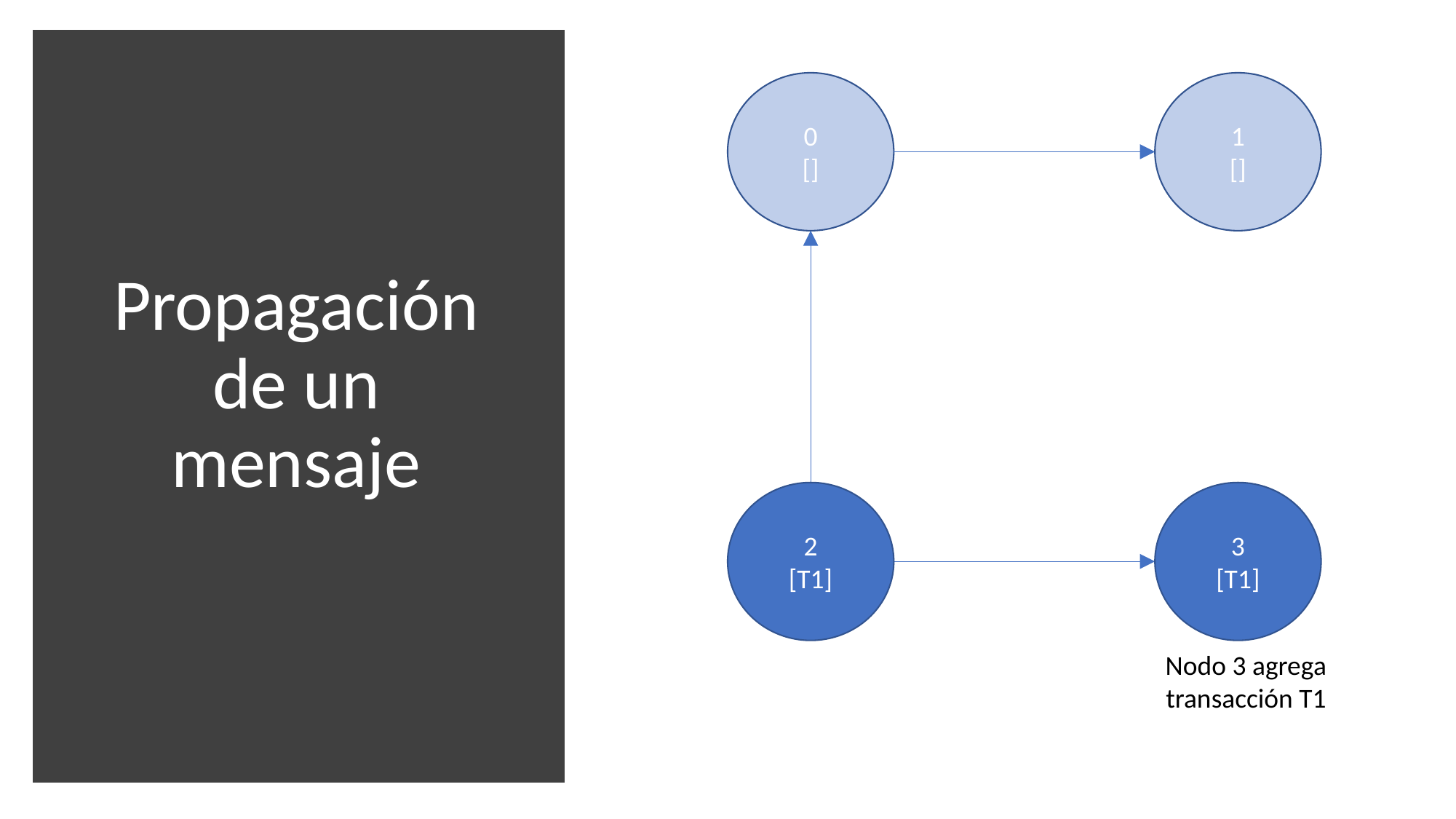

1
[]
0
[]
# Propagación de un mensaje
2
[T1]
3
[T1]
Nodo 3 agrega transacción T1